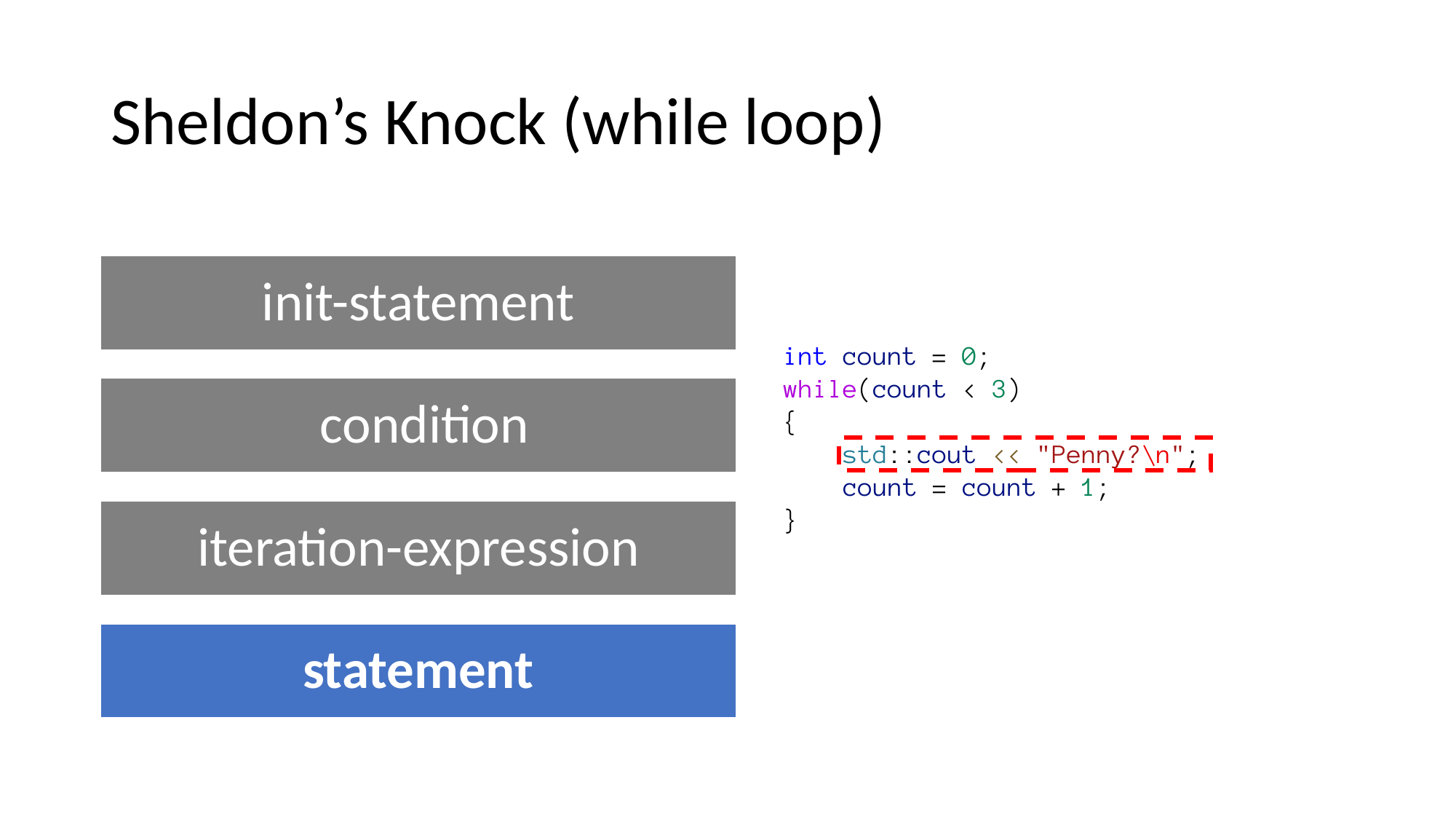

# Sheldon’s Knock (while loop)
init-statement
  condition
iteration-expression
statement
int count = 0;
while(count < 3)
{
    std::cout << "Penny?\n";
    count = count + 1;
}